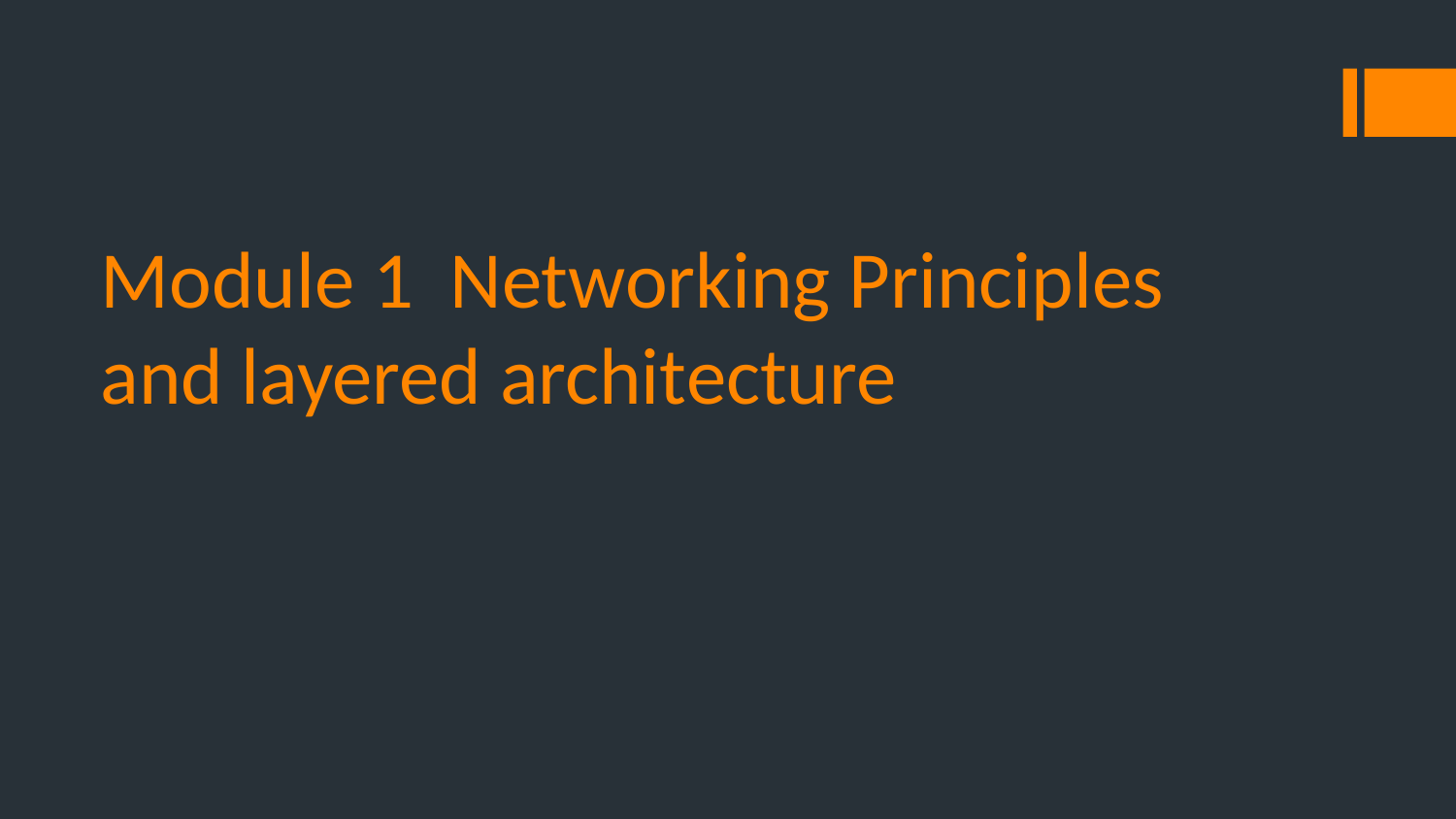

# Module 1  Networking Principles and layered architecture